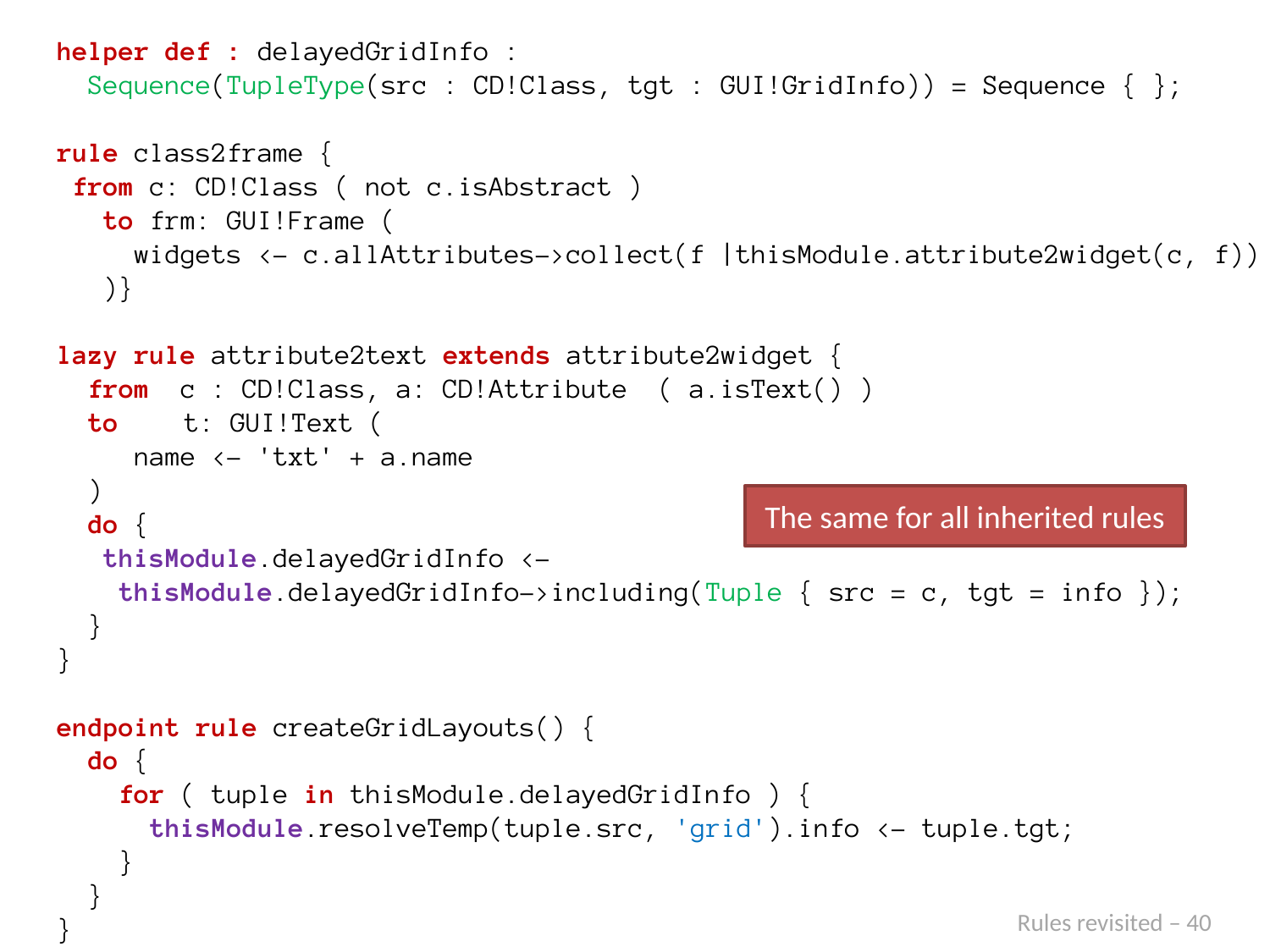

helper def : delayedGridInfo :
  Sequence(TupleType(src : CD!Class, tgt : GUI!GridInfo)) = Sequence { };

rule class2frame {
 from c: CD!Class ( not c.isAbstract )
   to frm: GUI!Frame (
     widgets <- c.allAttributes->collect(f |thisModule.attribute2widget(c, f))
   )}

lazy rule attribute2text extends attribute2widget {
  from  c : CD!Class, a: CD!Attribute  ( a.isText() )
  to	t: GUI!Text (
     name <- 'txt' + a.name
  )
  do {
   thisModule.delayedGridInfo <-
    thisModule.delayedGridInfo->including(Tuple { src = c, tgt = info });
  }
}

endpoint rule createGridLayouts() {
  do {
    for ( tuple in thisModule.delayedGridInfo ) {
      thisModule.resolveTemp(tuple.src, 'grid').info <- tuple.tgt;
    }
  }
}
The same for all inherited rules
Rules revisited – 40